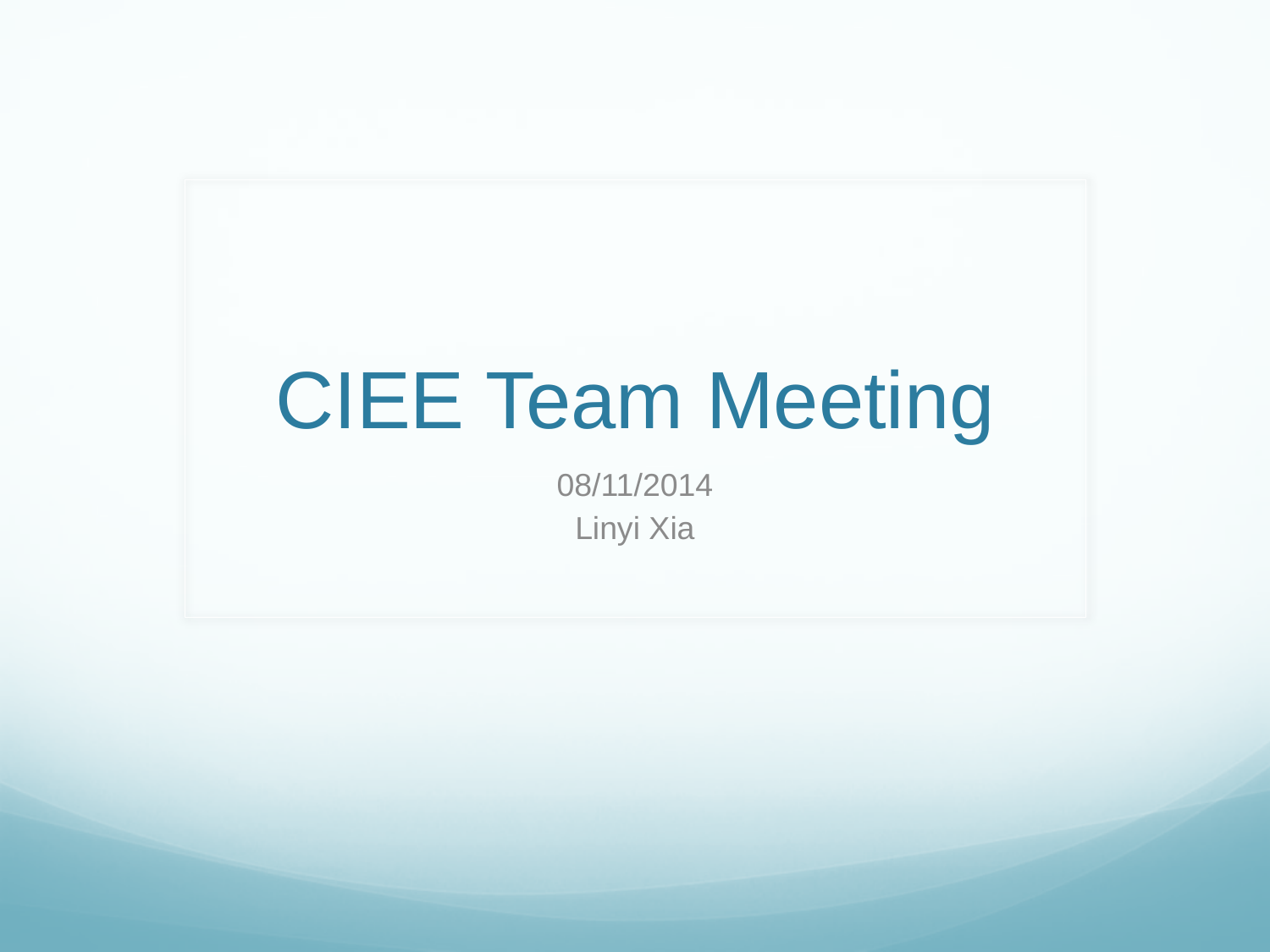

# CIEE Team Meeting
08/11/2014
Linyi Xia